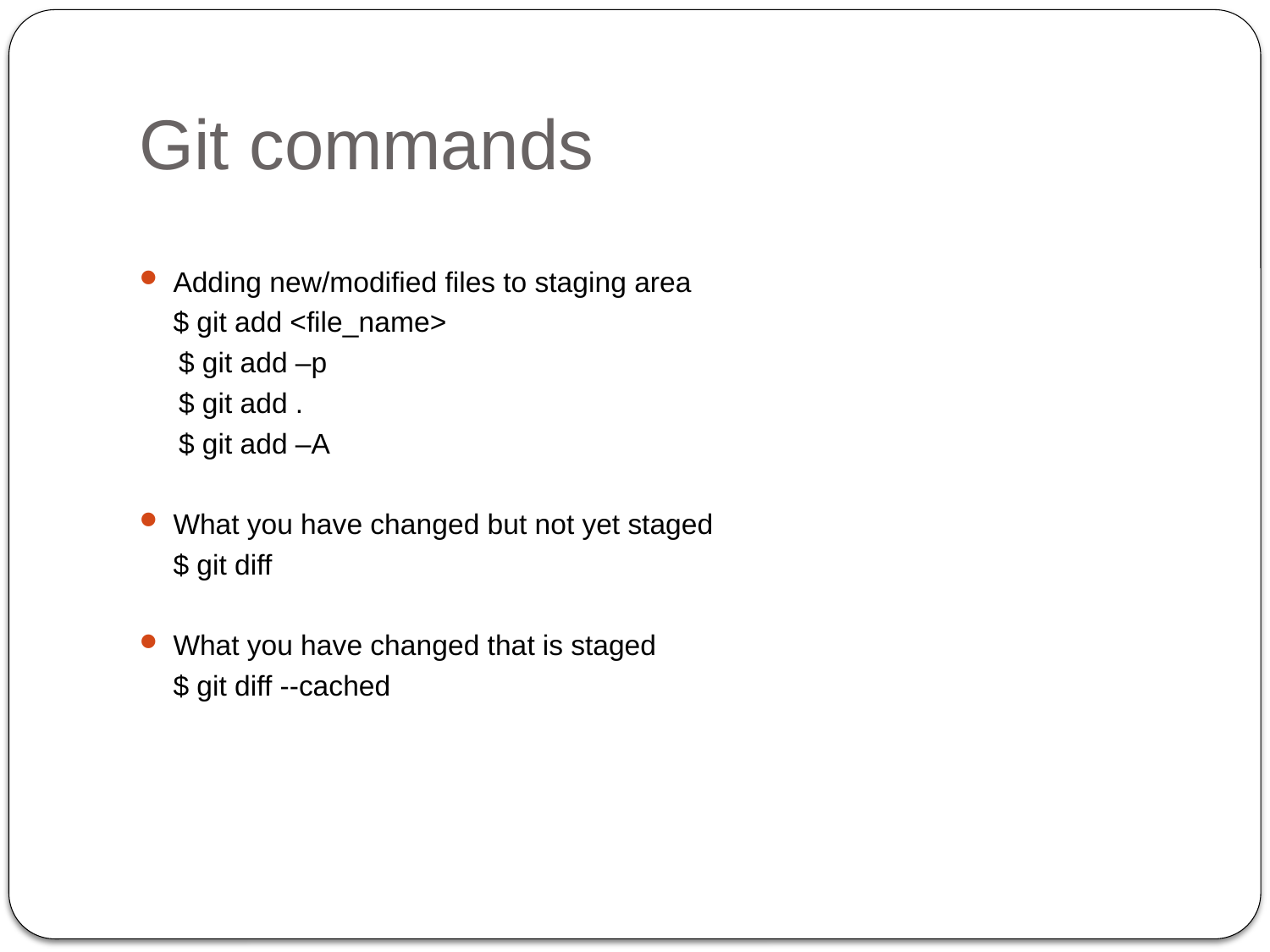

# Git commands
Adding new/modified files to staging area
	$ git add <file_name>
     $ git add –p
     $ git add .
     $ git add –A

What you have changed but not yet staged
	$ git diff

What you have changed that is staged
	$ git diff --cached